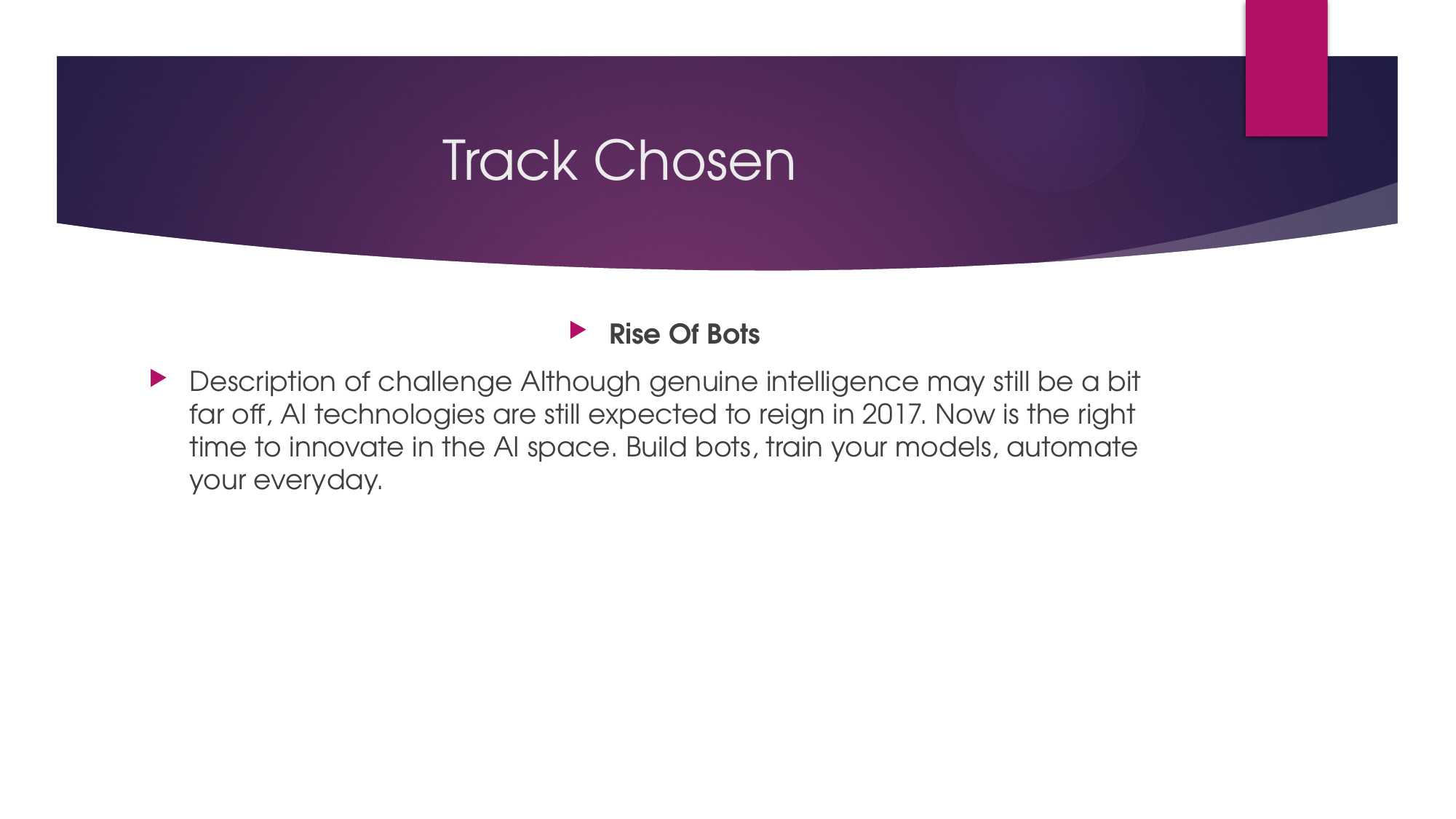

# Track Chosen
Rise Of Bots
Description of challenge Although genuine intelligence may still be a bit far off, AI technologies are still expected to reign in 2017. Now is the right time to innovate in the AI space. Build bots, train your models, automate your everyday.